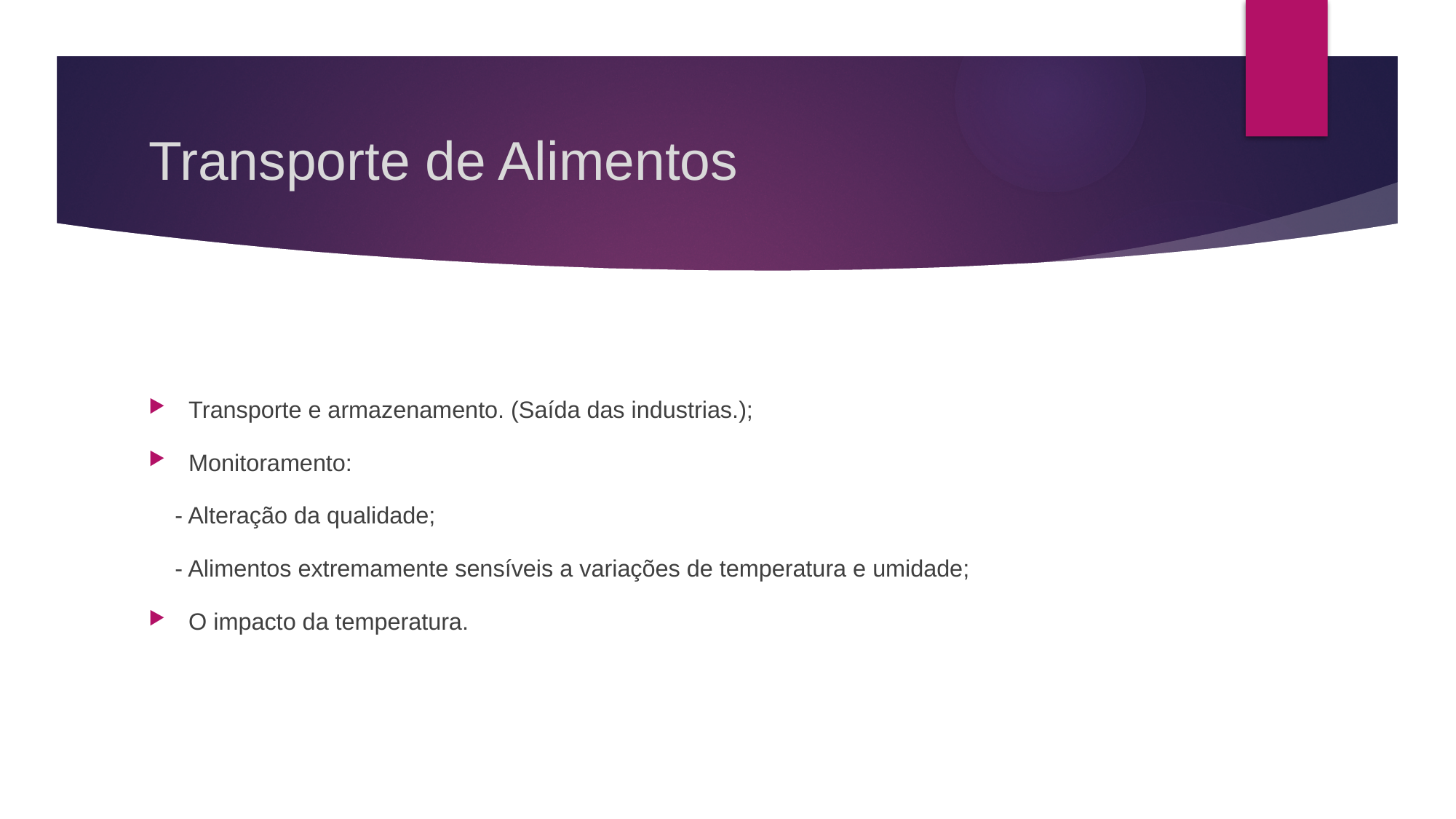

# Transporte de Alimentos
Transporte e armazenamento. (Saída das industrias.);
Monitoramento:
    - Alteração da qualidade;
    - Alimentos extremamente sensíveis a variações de temperatura e umidade;
O impacto da temperatura.